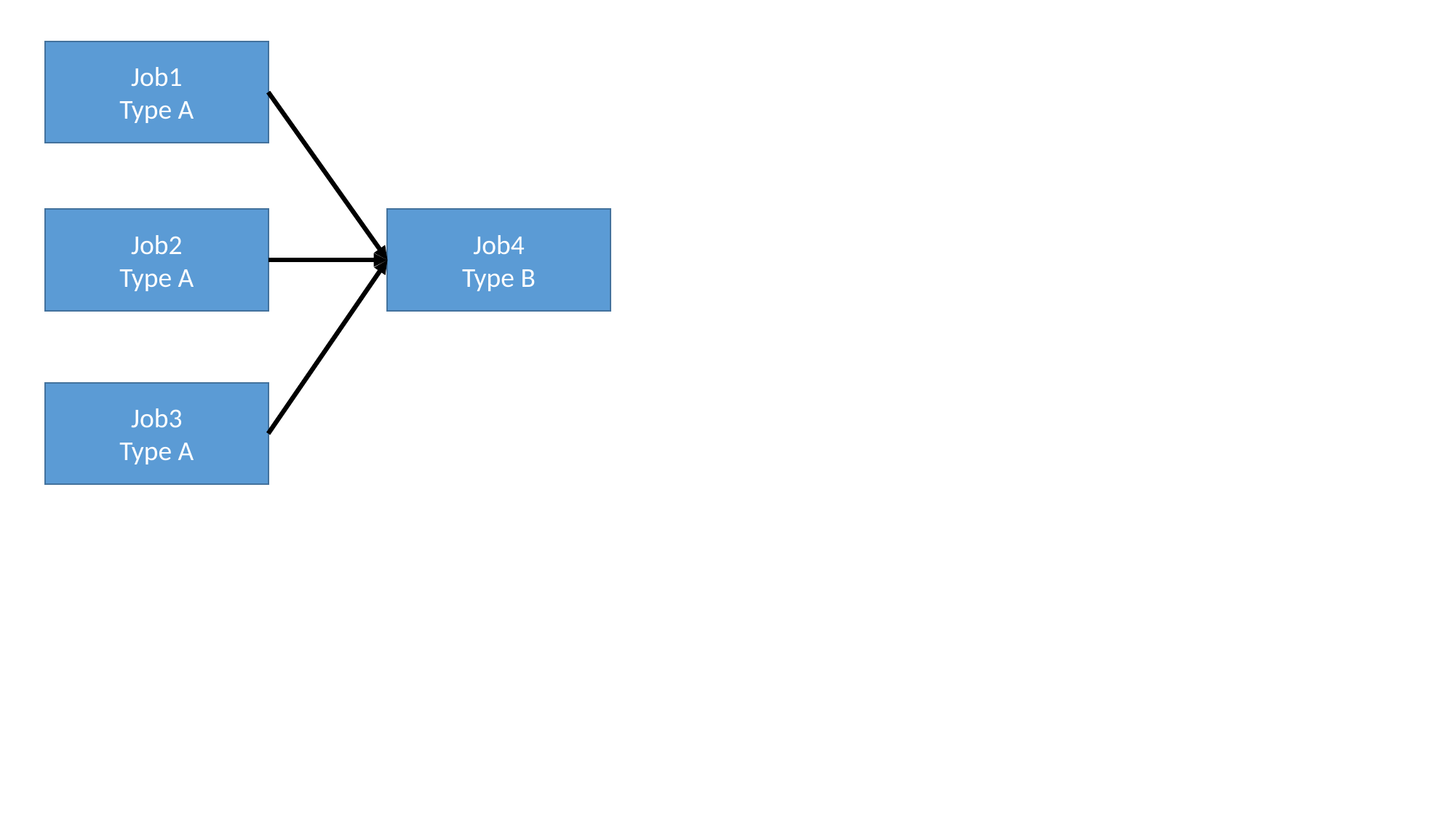

Job1
Type A
Job2
Type A
Job4
Type B
Job3
Type A